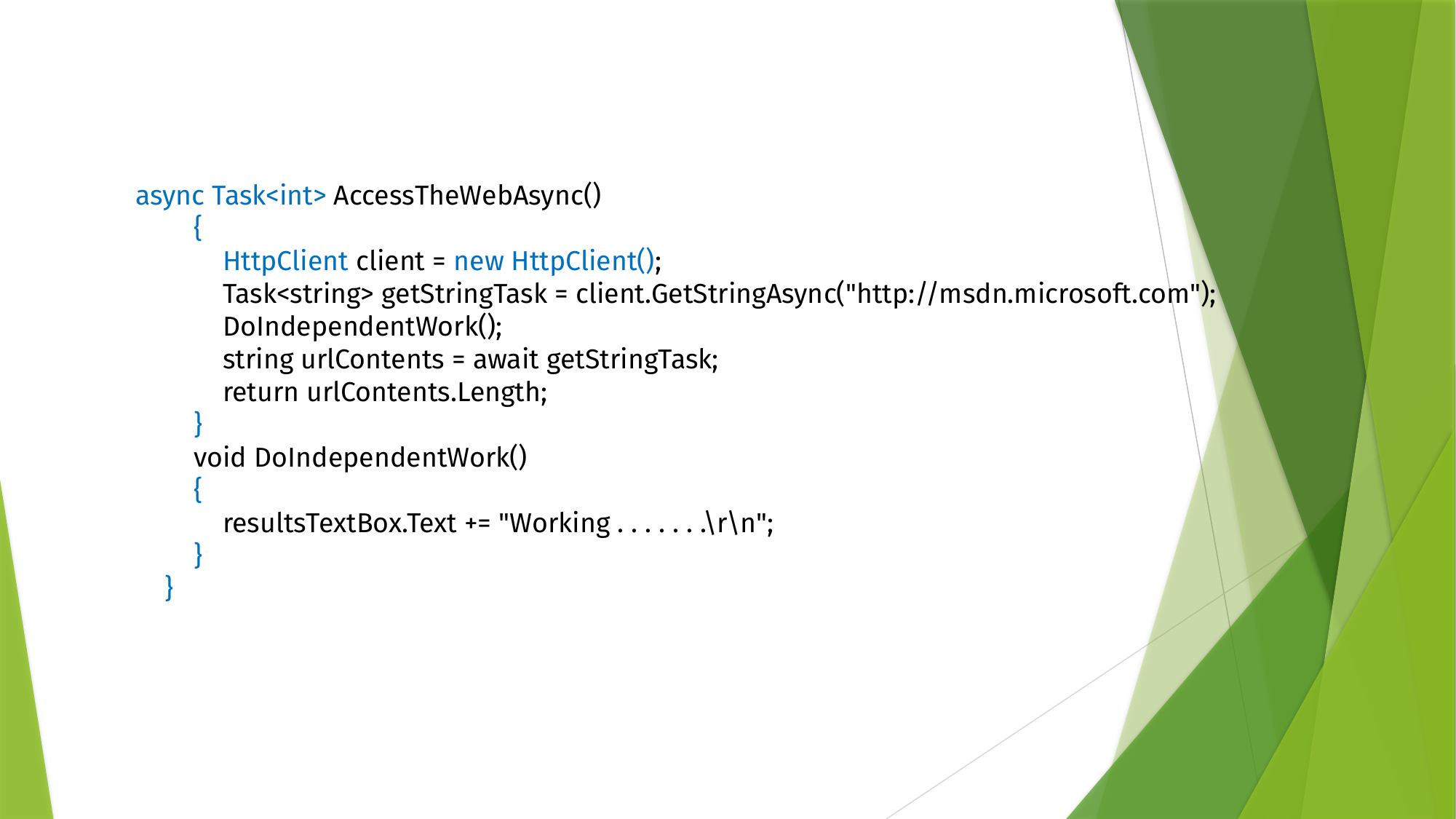

async Task<int> AccessTheWebAsync()
        {
            HttpClient client = new HttpClient();
            Task<string> getStringTask = client.GetStringAsync("http://msdn.microsoft.com");
            DoIndependentWork();
            string urlContents = await getStringTask;
            return urlContents.Length;
        }
        void DoIndependentWork()
        {
            resultsTextBox.Text += "Working . . . . . . .\r\n";
        }
    }